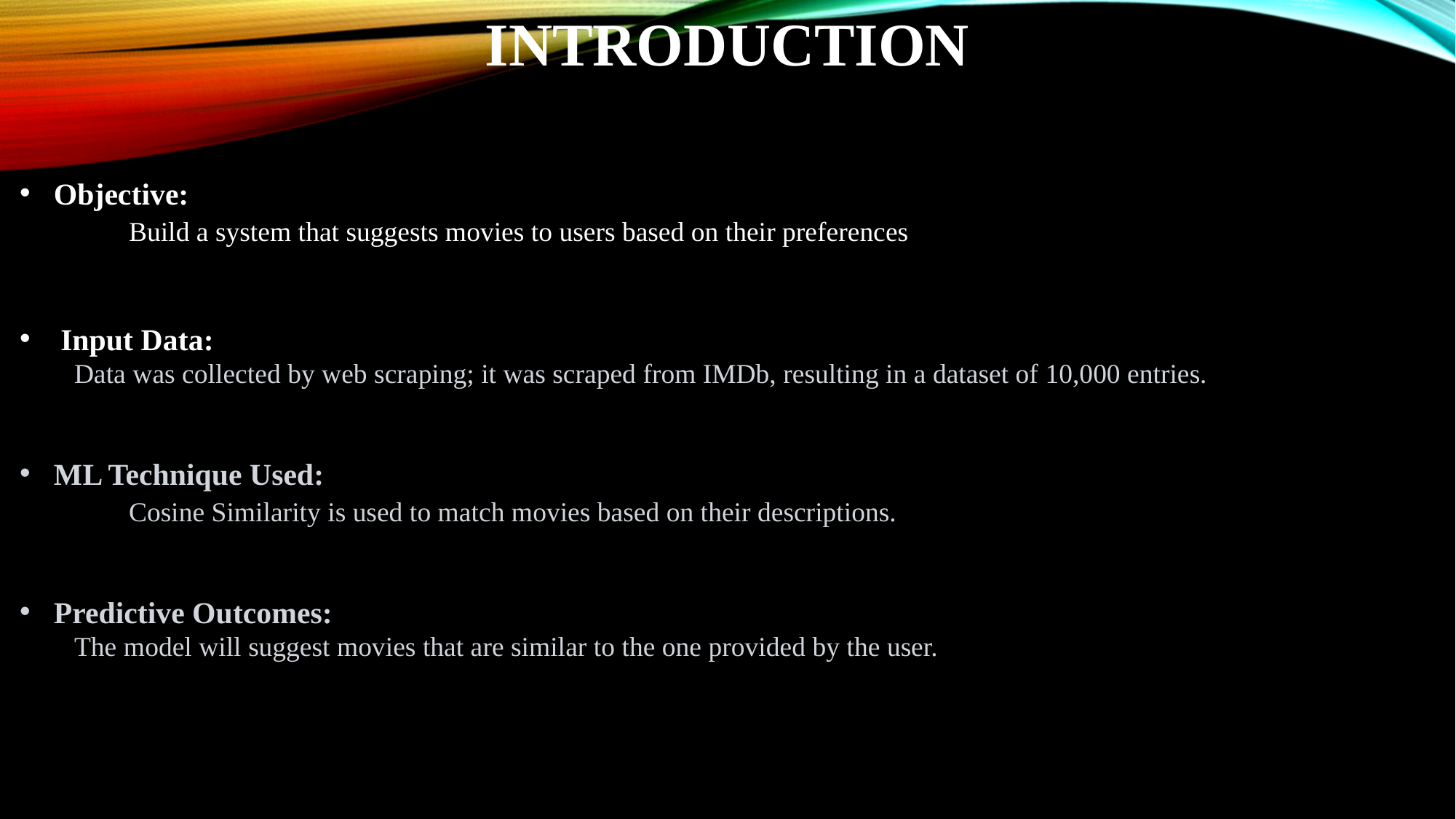

INTRODUCTION
Objective:
	Build a system that suggests movies to users based on their preferences

Input Data:
Data was collected by web scraping; it was scraped from IMDb, resulting in a dataset of 10,000 entries.

ML Technique Used:
	Cosine Similarity is used to match movies based on their descriptions.

Predictive Outcomes:
The model will suggest movies that are similar to the one provided by the user.